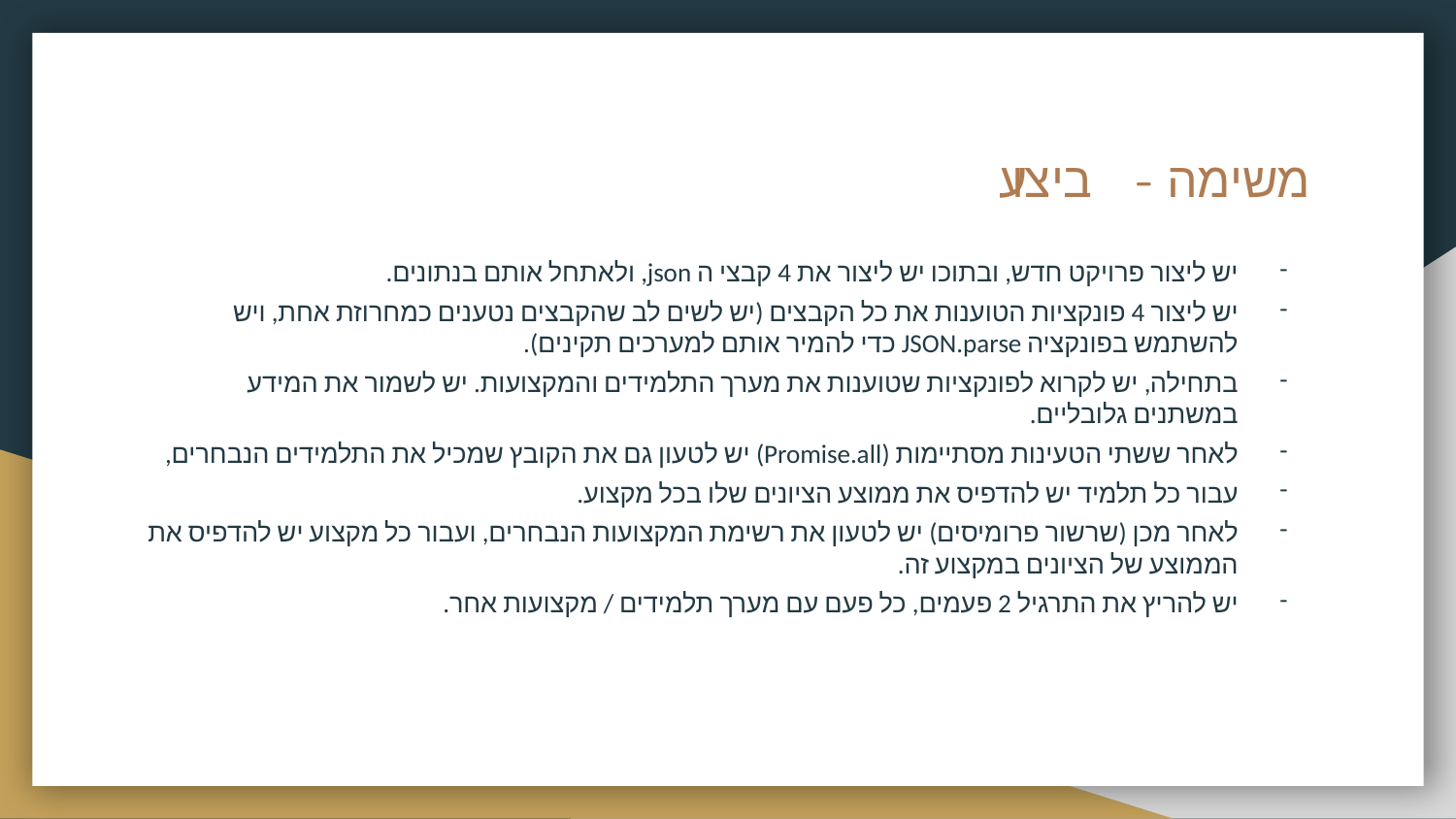

# משימה - ביצוע 📐

יש ליצור פרויקט חדש, ובתוכו יש ליצור את 4 קבצי ה json, ולאתחל אותם בנתונים.
יש ליצור 4 פונקציות הטוענות את כל הקבצים (יש לשים לב שהקבצים נטענים כמחרוזת אחת, ויש להשתמש בפונקציה JSON.parse כדי להמיר אותם למערכים תקינים).
בתחילה, יש לקרוא לפונקציות שטוענות את מערך התלמידים והמקצועות. יש לשמור את המידע במשתנים גלובליים.
לאחר ששתי הטעינות מסתיימות (Promise.all) יש לטעון גם את הקובץ שמכיל את התלמידים הנבחרים,
עבור כל תלמיד יש להדפיס את ממוצע הציונים שלו בכל מקצוע.
לאחר מכן (שרשור פרומיסים) יש לטעון את רשימת המקצועות הנבחרים, ועבור כל מקצוע יש להדפיס את הממוצע של הציונים במקצוע זה.
יש להריץ את התרגיל 2 פעמים, כל פעם עם מערך תלמידים / מקצועות אחר.